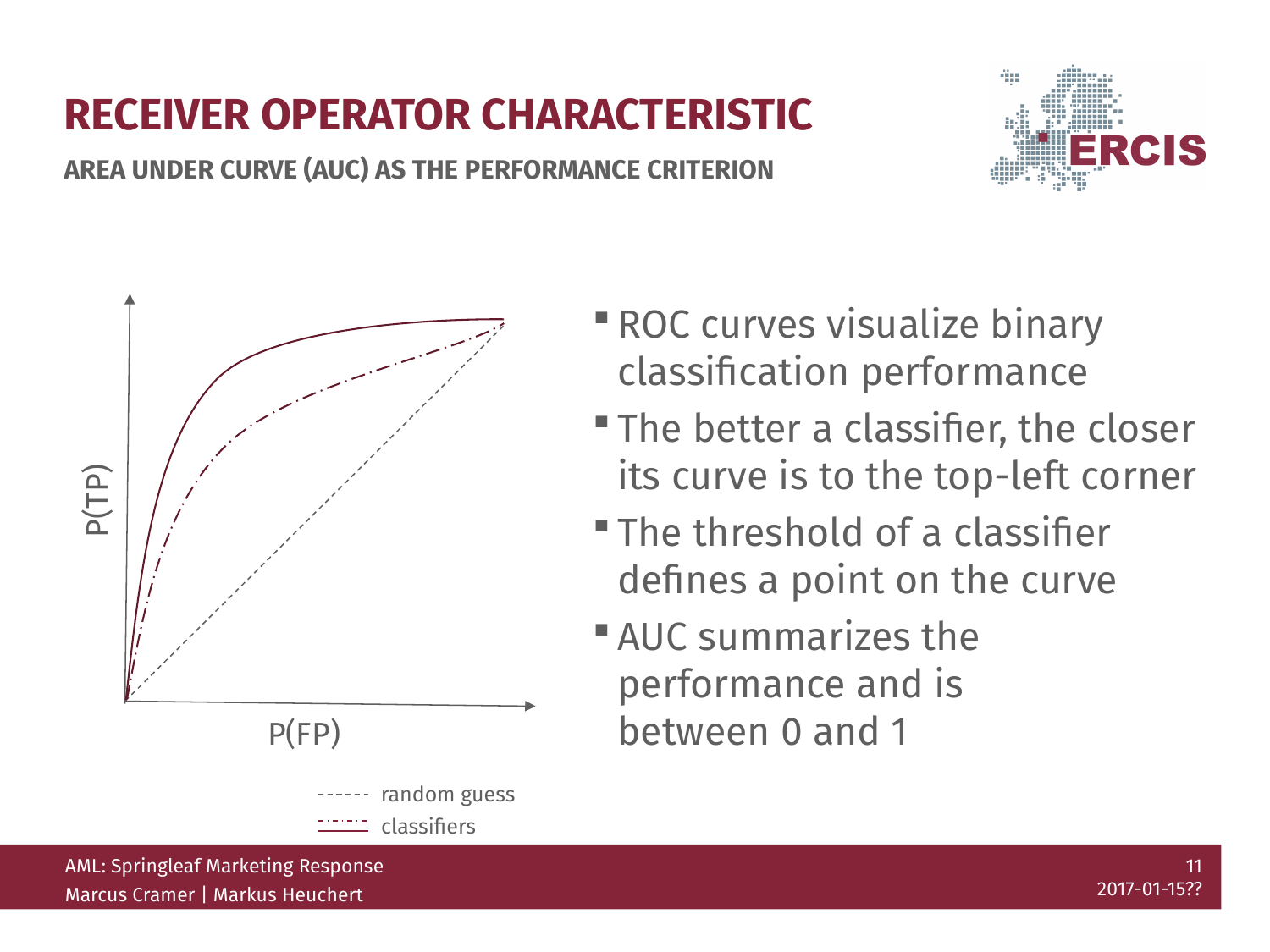

# Receiver operator characteristic
Area under curve (AUC) as the performance criterion
ROC curves visualize binary classification performance
The better a classifier, the closer its curve is to the top-left corner
The threshold of a classifier defines a point on the curve
AUC summarizes the performance and is
between 0 and 1

P(TP)
P(FP)
random guess
classifiers